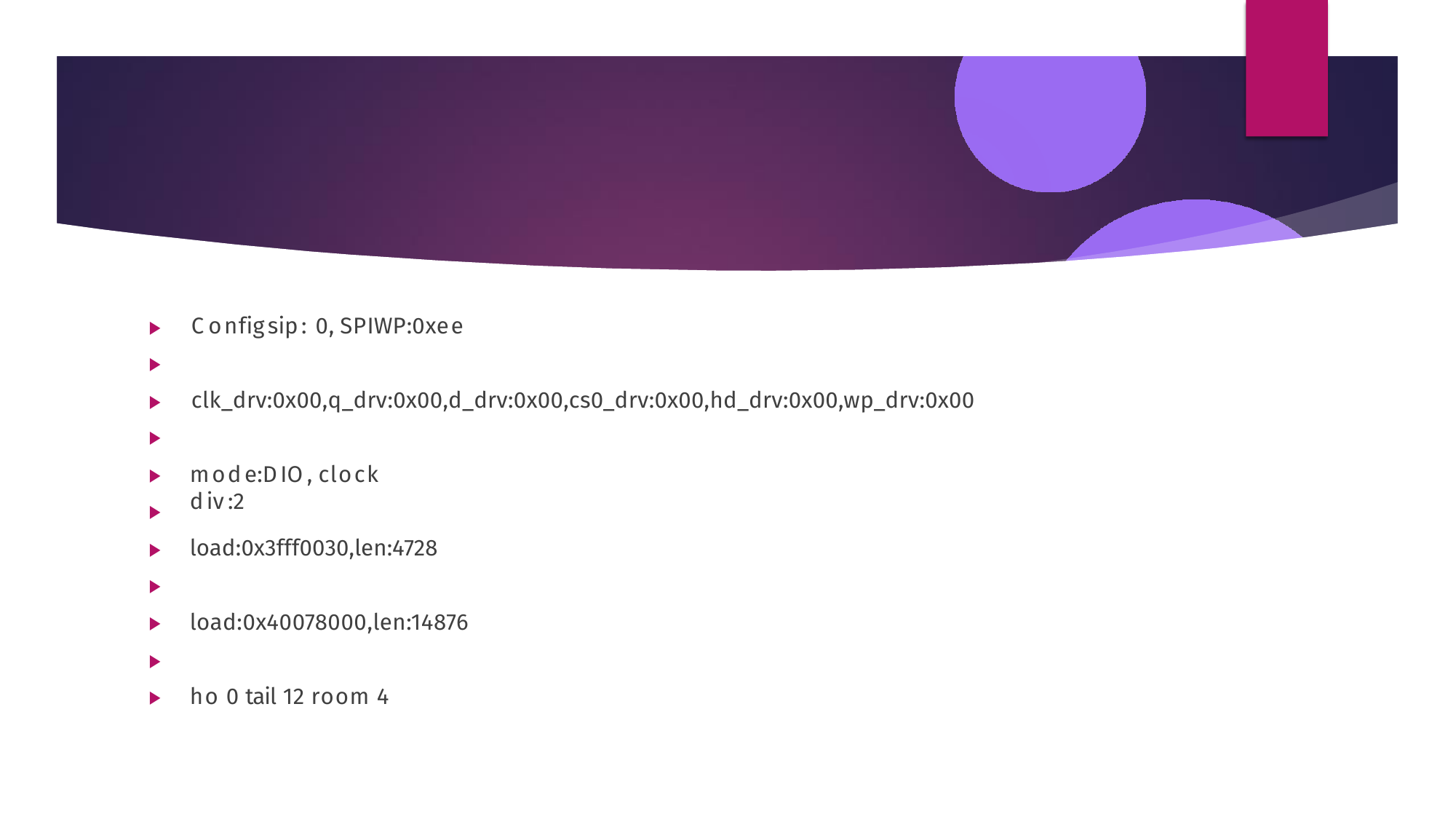

▶	Configsip: 0, SPIWP:0xee
▶
▶	clk_drv:0x00,q_drv:0x00,d_drv:0x00,cs0_drv:0x00,hd_drv:0x00,wp_drv:0x00
▶
▶
▶
▶
▶
▶
▶
▶
mode:DIO, clock div:2
load:0x3fff0030,len:4728
load:0x40078000,len:14876
ho 0 tail 12 room 4